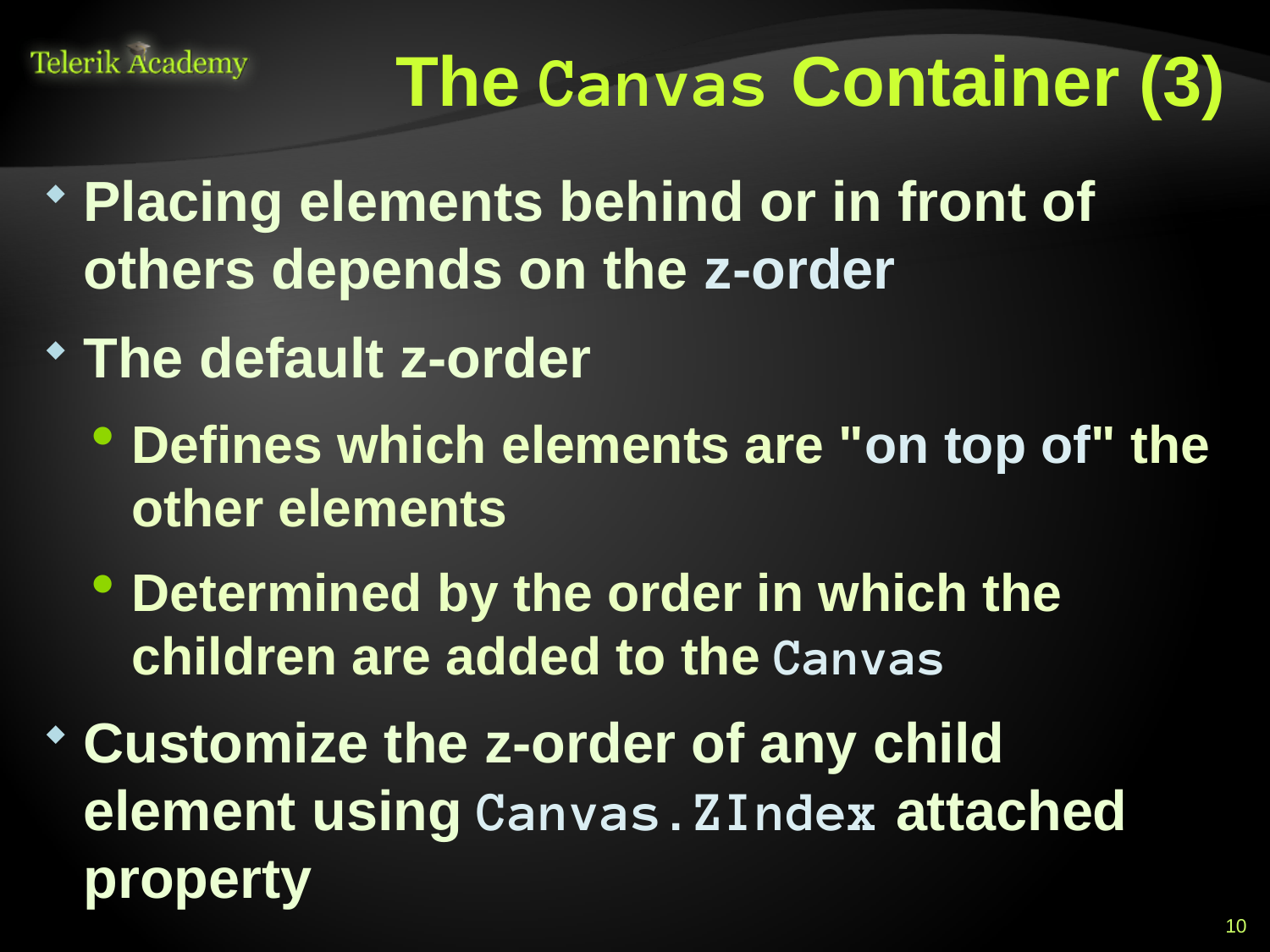

# The Canvas Container (3)
Placing elements behind or in front of others depends on the z-order
The default z-order
Defines which elements are "on top of" the other elements
Determined by the order in which the children are added to the Canvas
Customize the z-order of any child element using Canvas.ZIndex attached property
10